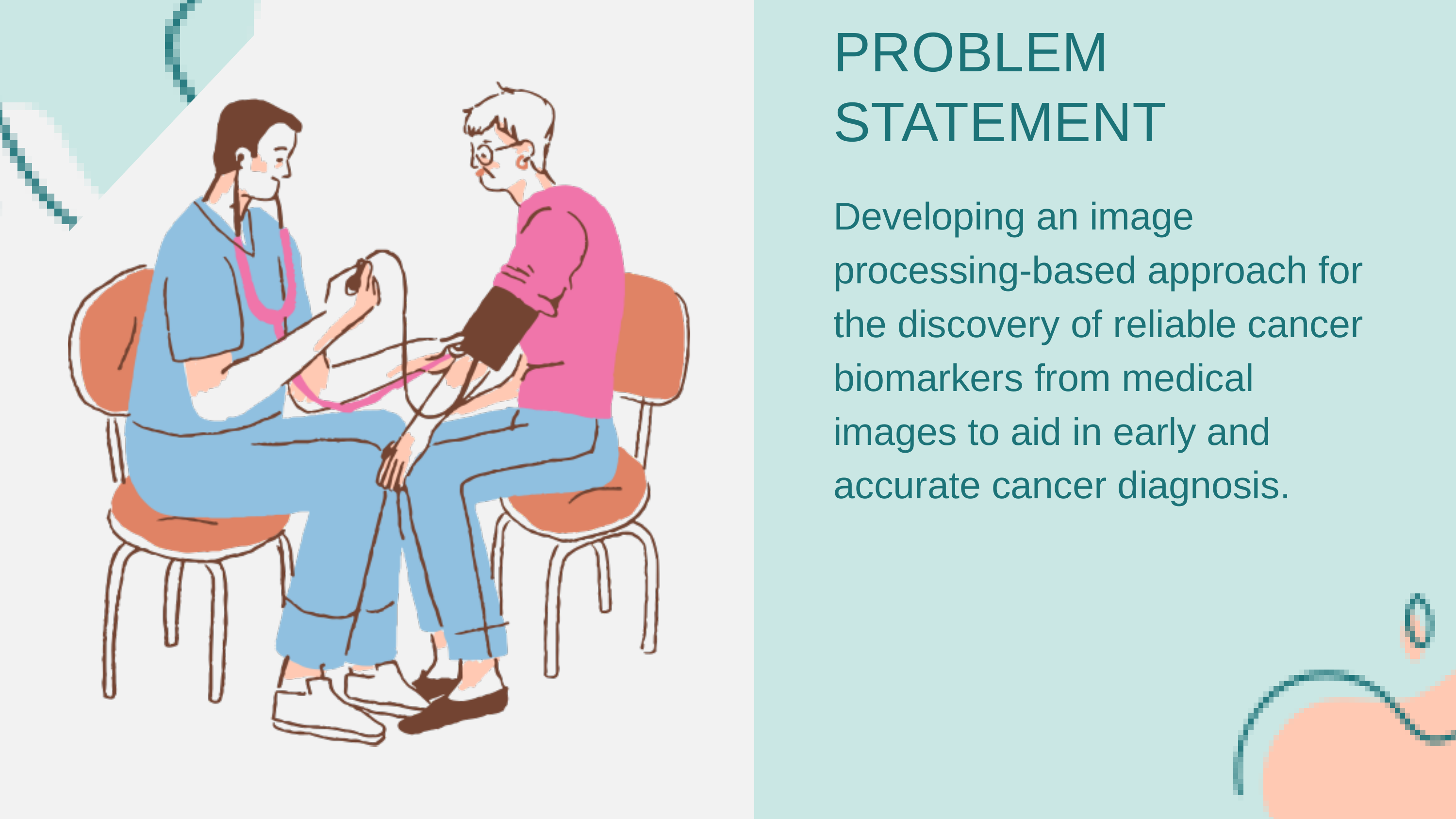

PROBLEM STATEMENT

Developing an image processing-based approach for the discovery of reliable cancer biomarkers from medical images to aid in early and accurate cancer diagnosis.